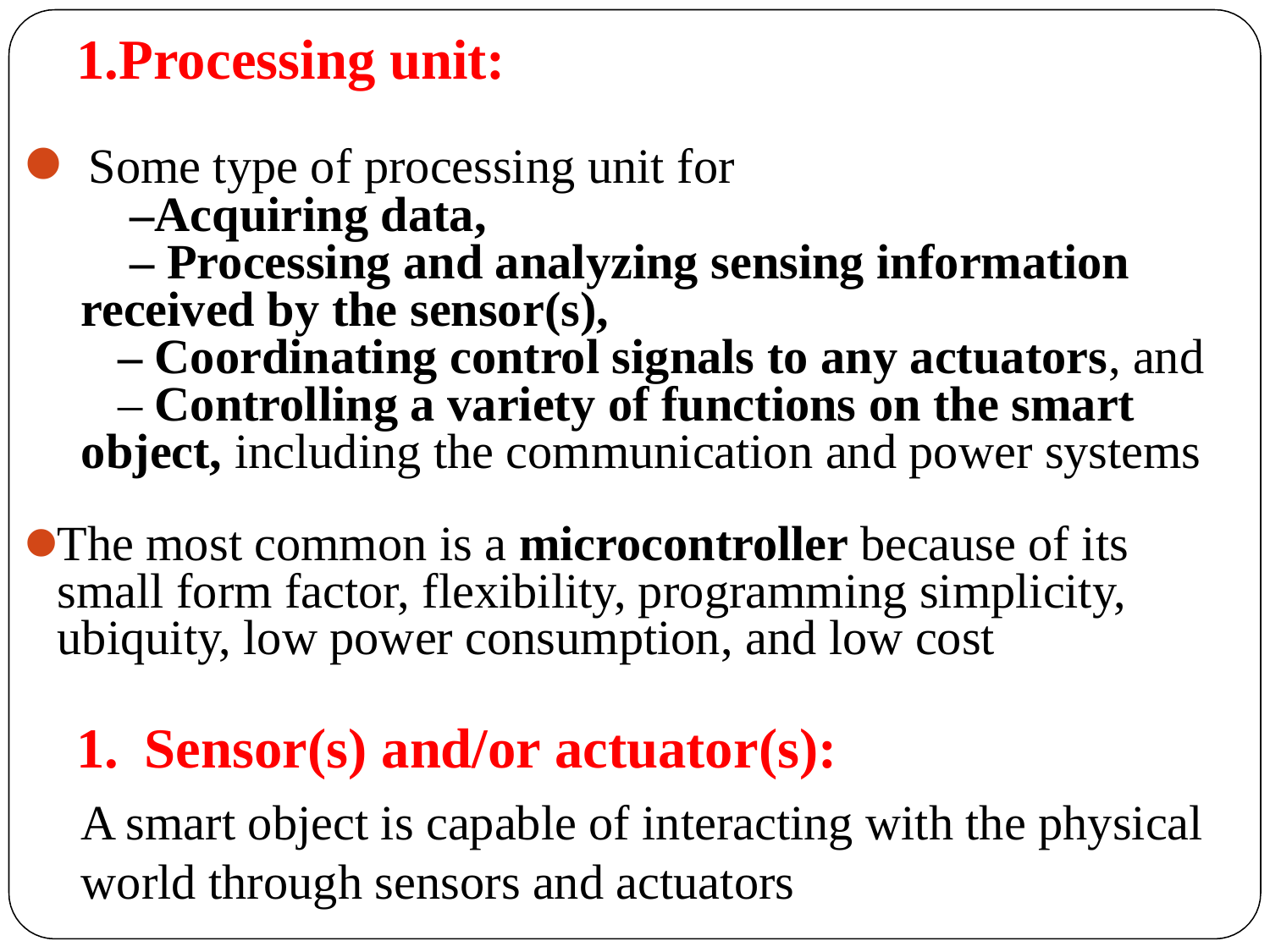

Processing unit:

  Some type of processing unit for
    –Acquiring data,
    – Processing and analyzing sensing information  received by the sensor(s),
   – Coordinating control signals to any actuators, and
   – Controlling a variety of functions on the smart  object, including the communication and power systems

The most common is a microcontroller because of its  small form factor, flexibility, programming simplicity,  ubiquity, low power consumption, and low cost

Sensor(s) and/or actuator(s):
A smart object is capable of interacting with the physical  world through sensors and actuators